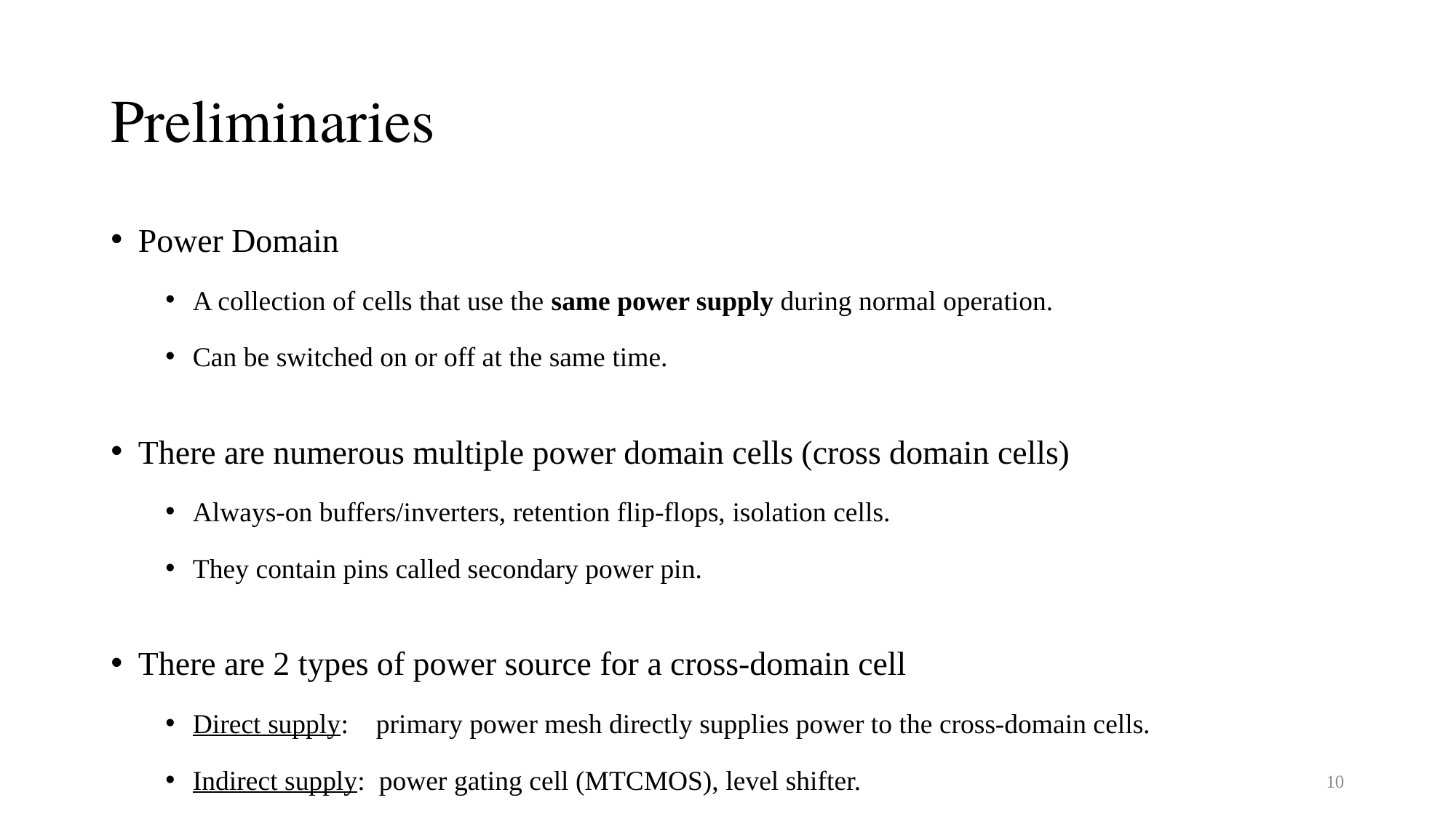

# Preliminaries
Power Domain
A collection of cells that use the same power supply during normal operation.
Can be switched on or off at the same time.

There are numerous multiple power domain cells (cross domain cells)
Always-on buffers/inverters, retention flip-flops, isolation cells.
They contain pins called secondary power pin.

There are 2 types of power source for a cross-domain cell
Direct supply:    primary power mesh directly supplies power to the cross-domain cells.
Indirect supply:  power gating cell (MTCMOS), level shifter.

10